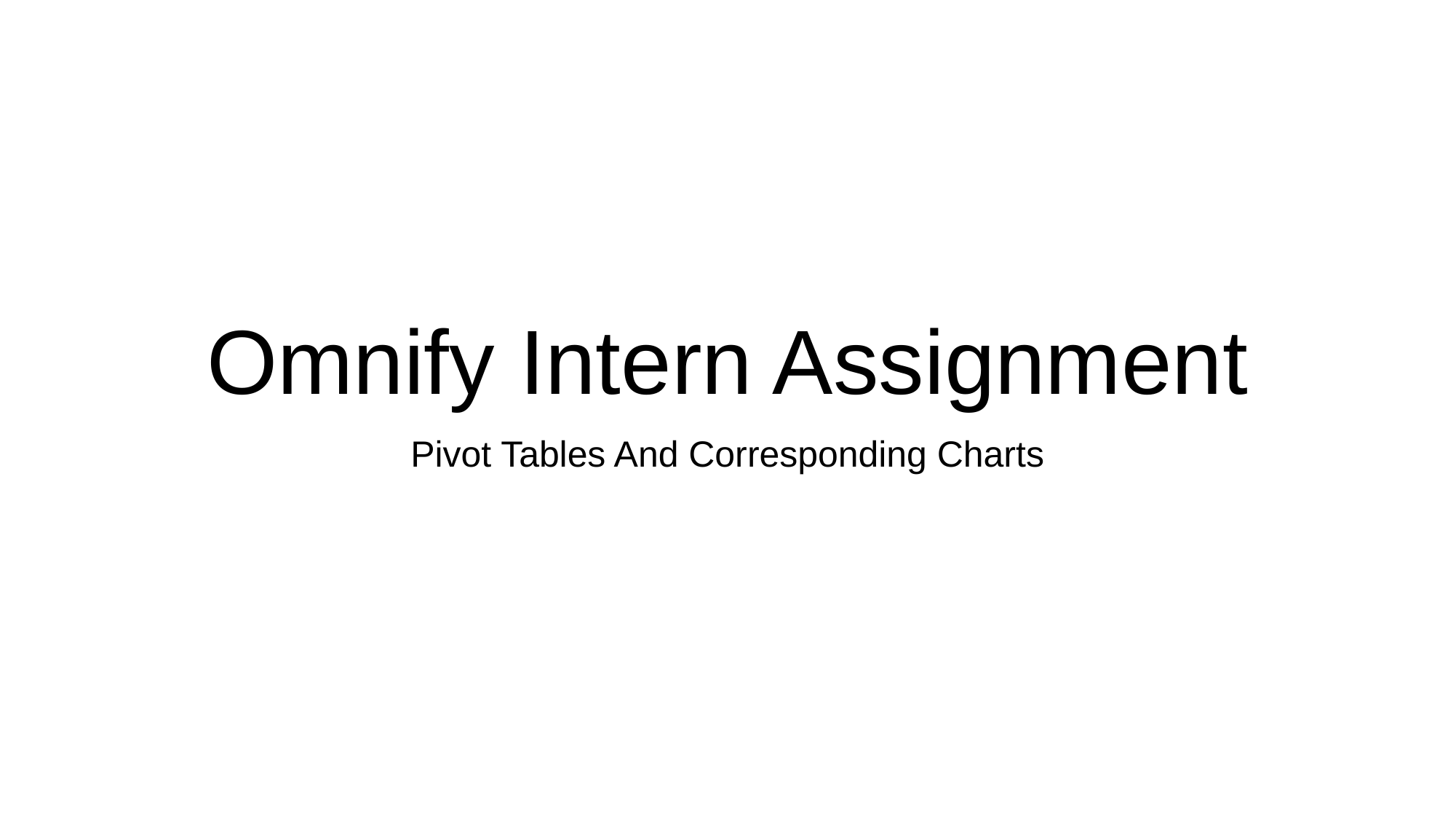

# Omnify Intern Assignment
Pivot Tables And Corresponding Charts